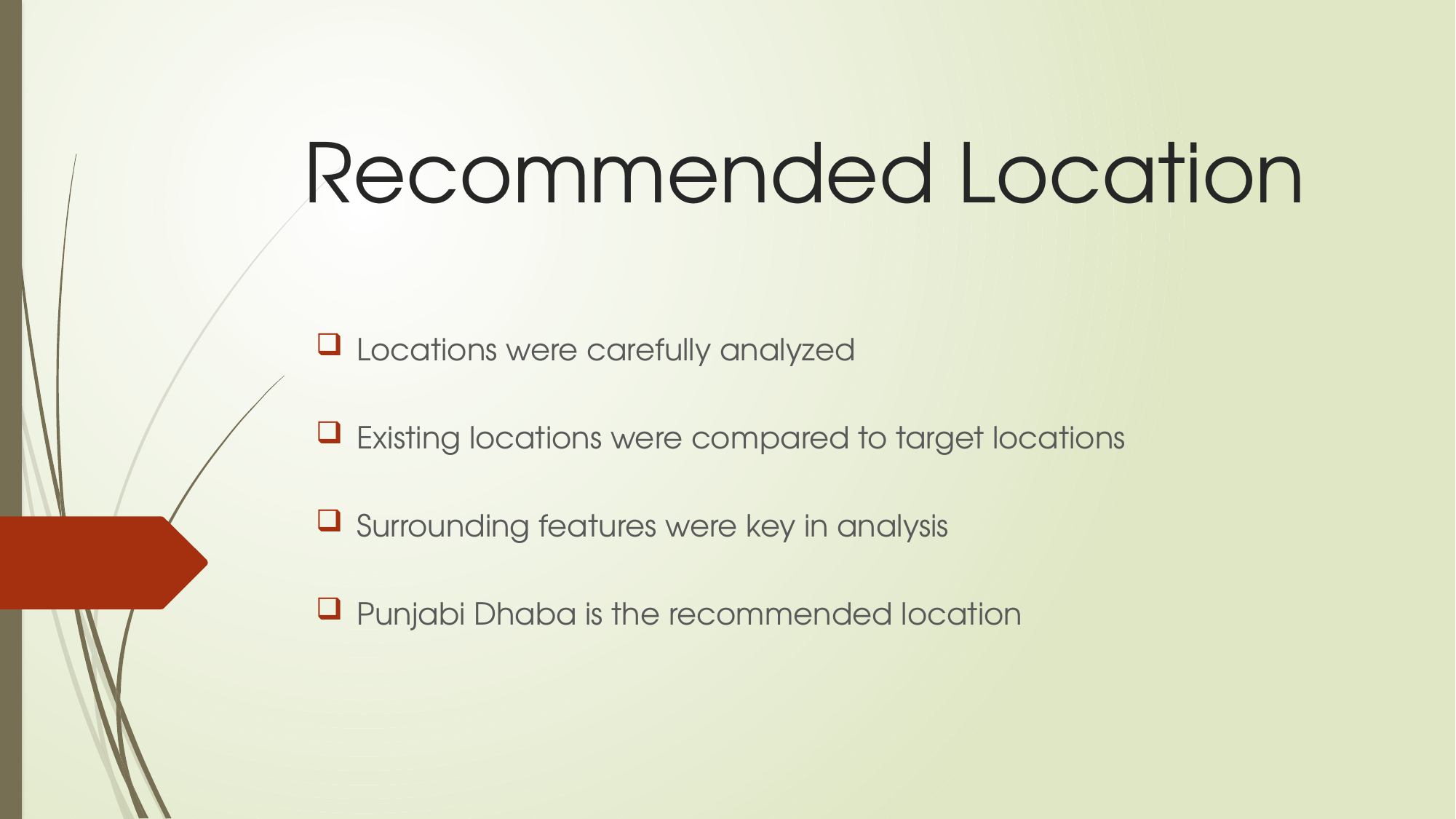

# Recommended Location
Locations were carefully analyzed
Existing locations were compared to target locations
Surrounding features were key in analysis
Punjabi Dhaba is the recommended location